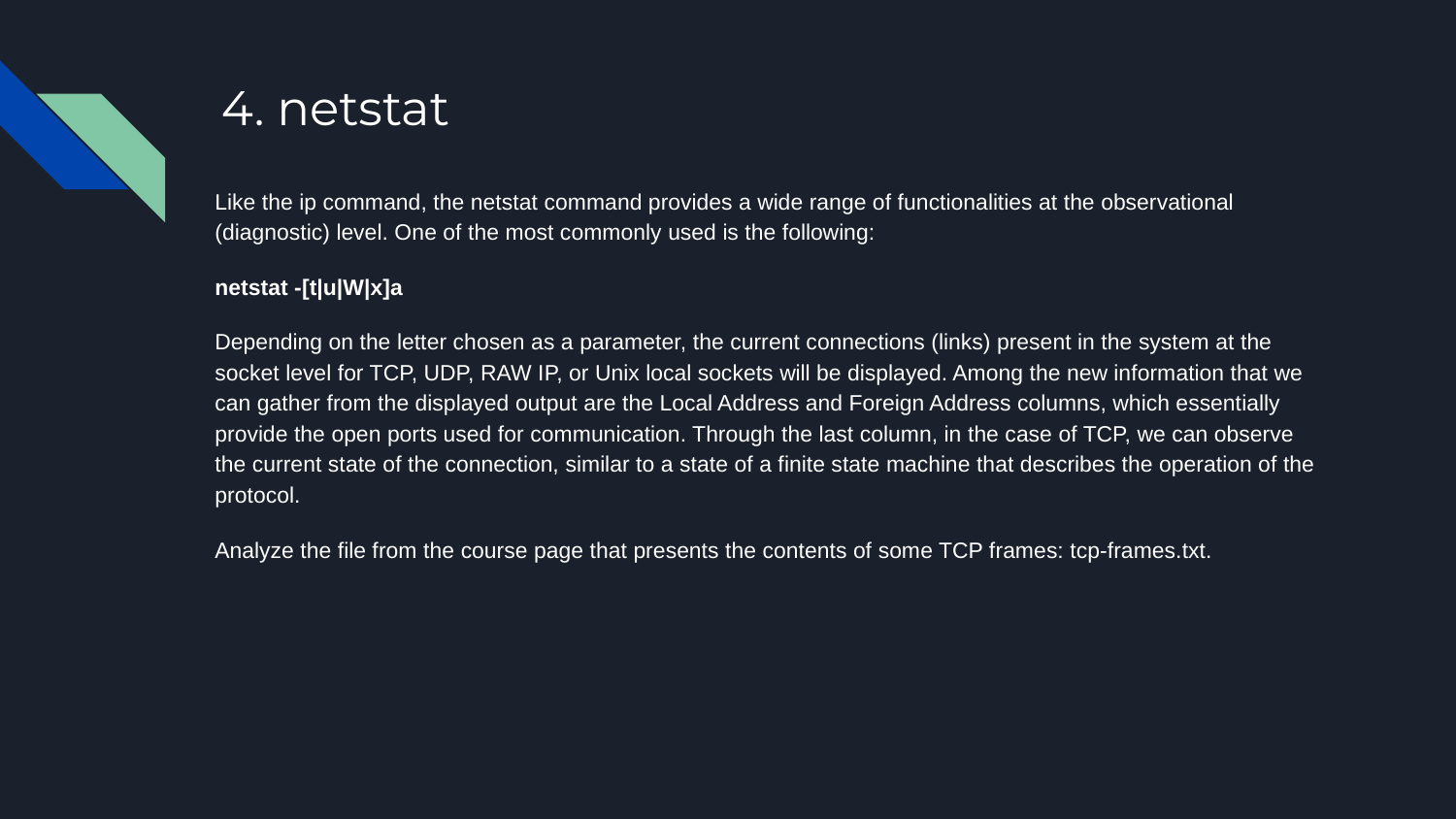

# 4. netstat
Like the ip command, the netstat command provides a wide range of functionalities at the observational (diagnostic) level. One of the most commonly used is the following:
netstat -[t|u|W|x]a
Depending on the letter chosen as a parameter, the current connections (links) present in the system at the socket level for TCP, UDP, RAW IP, or Unix local sockets will be displayed. Among the new information that we can gather from the displayed output are the Local Address and Foreign Address columns, which essentially provide the open ports used for communication. Through the last column, in the case of TCP, we can observe the current state of the connection, similar to a state of a finite state machine that describes the operation of the protocol.
Analyze the file from the course page that presents the contents of some TCP frames: tcp-frames.txt.